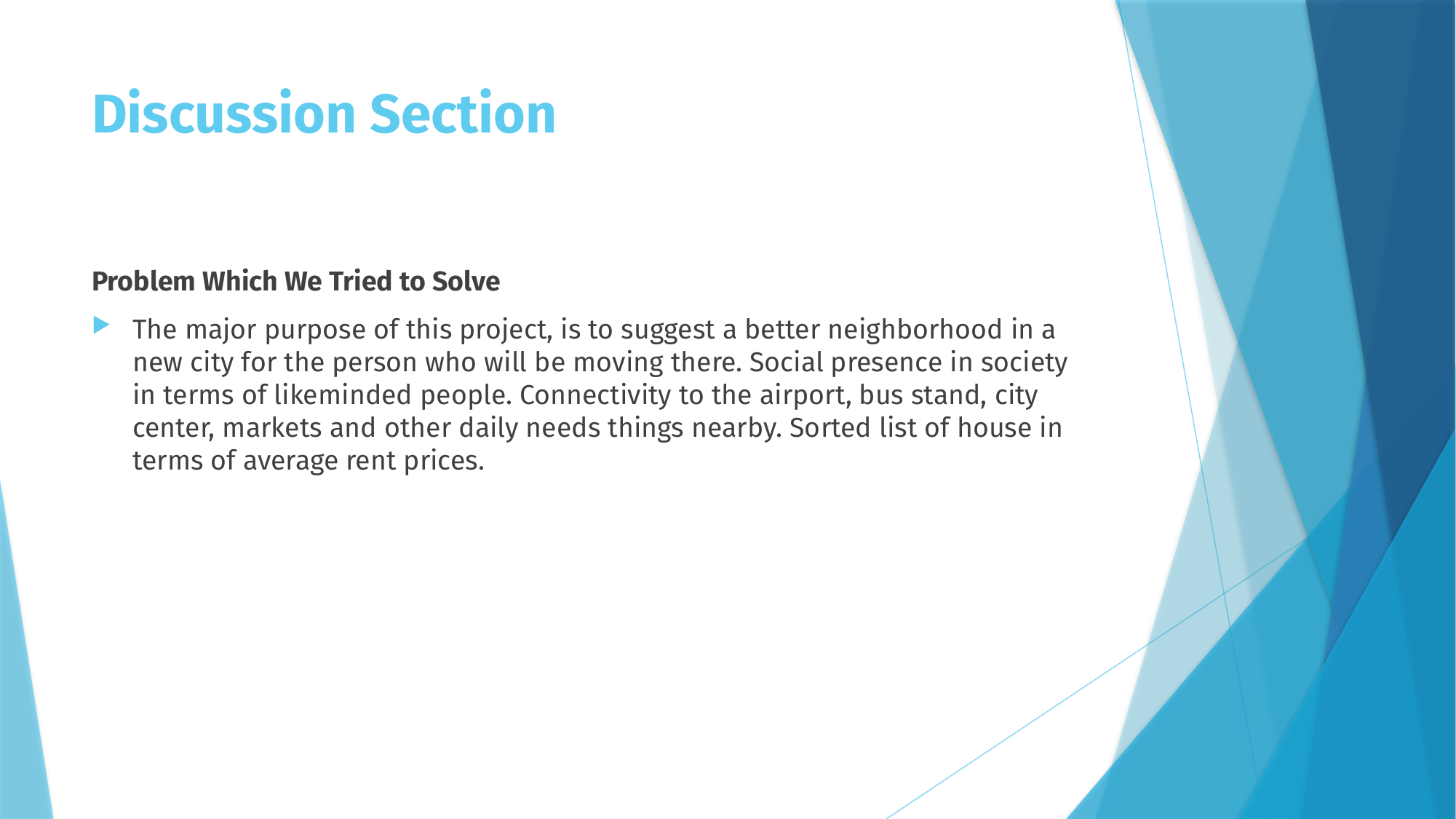

# Discussion Section
Problem Which We Tried to Solve
The major purpose of this project, is to suggest a better neighborhood in a new city for the person who will be moving there. Social presence in society in terms of likeminded people. Connectivity to the airport, bus stand, city center, markets and other daily needs things nearby. Sorted list of house in terms of average rent prices.